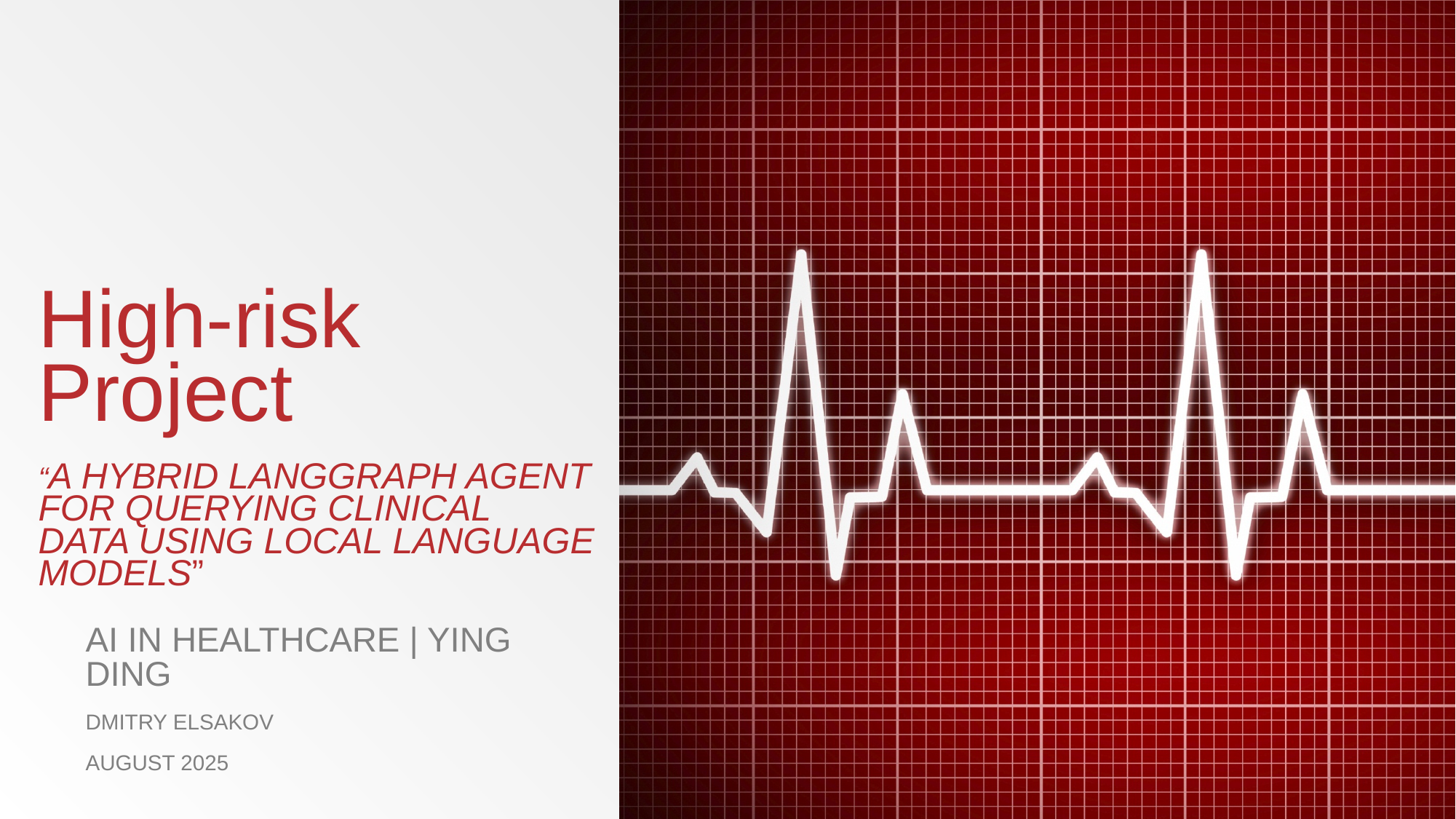

# High-risk Project “A HYBRID LANGGRAPH AGENT FOR QUERYING CLINICAL DATA USING LOCAL LANGUAGE MODELS”
AI in Healthcare | Ying Ding
Dmitry Elsakov
August 2025